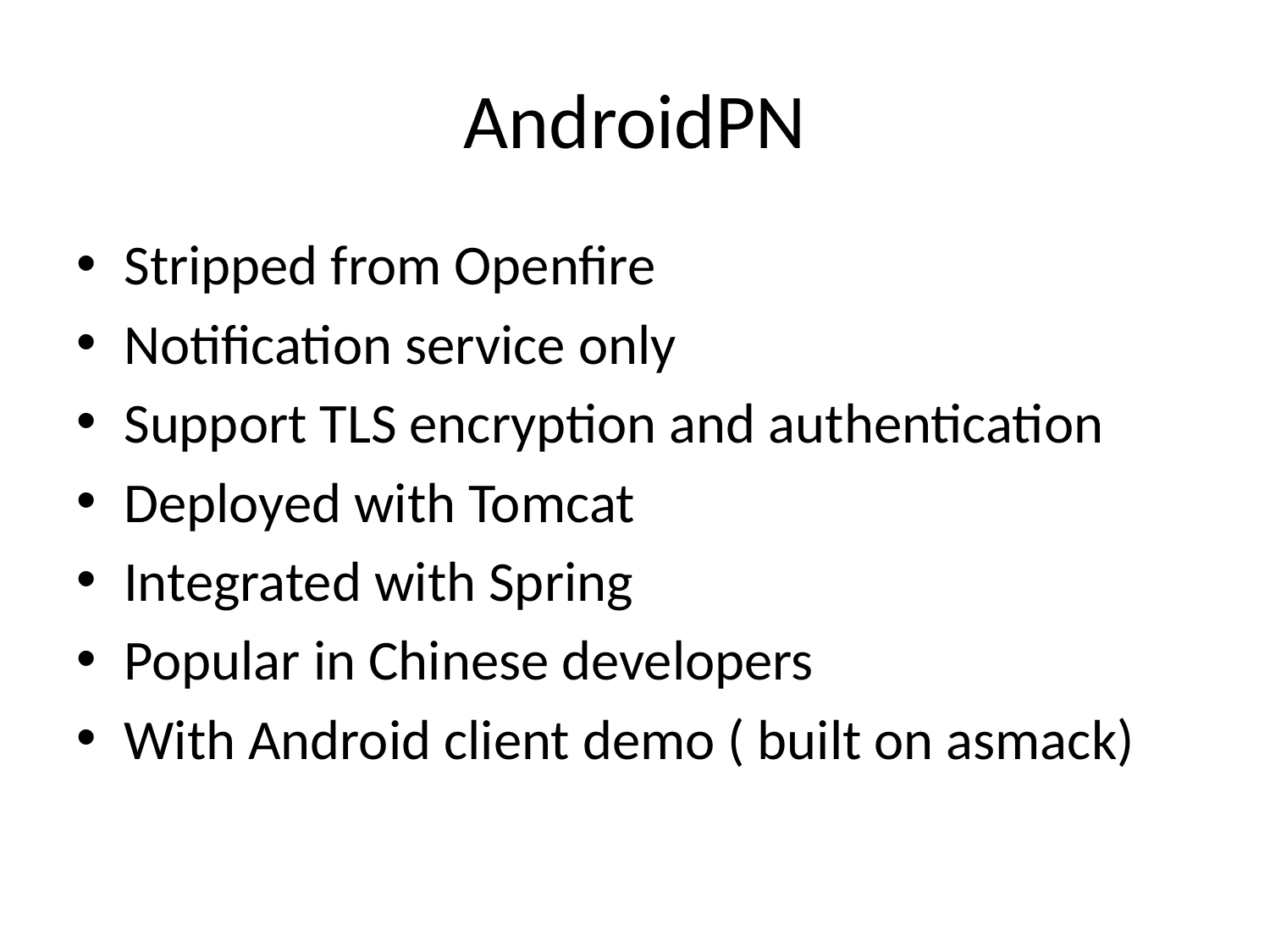

# AndroidPN
Stripped from Openfire
Notification service only
Support TLS encryption and authentication
Deployed with Tomcat
Integrated with Spring
Popular in Chinese developers
With Android client demo ( built on asmack)